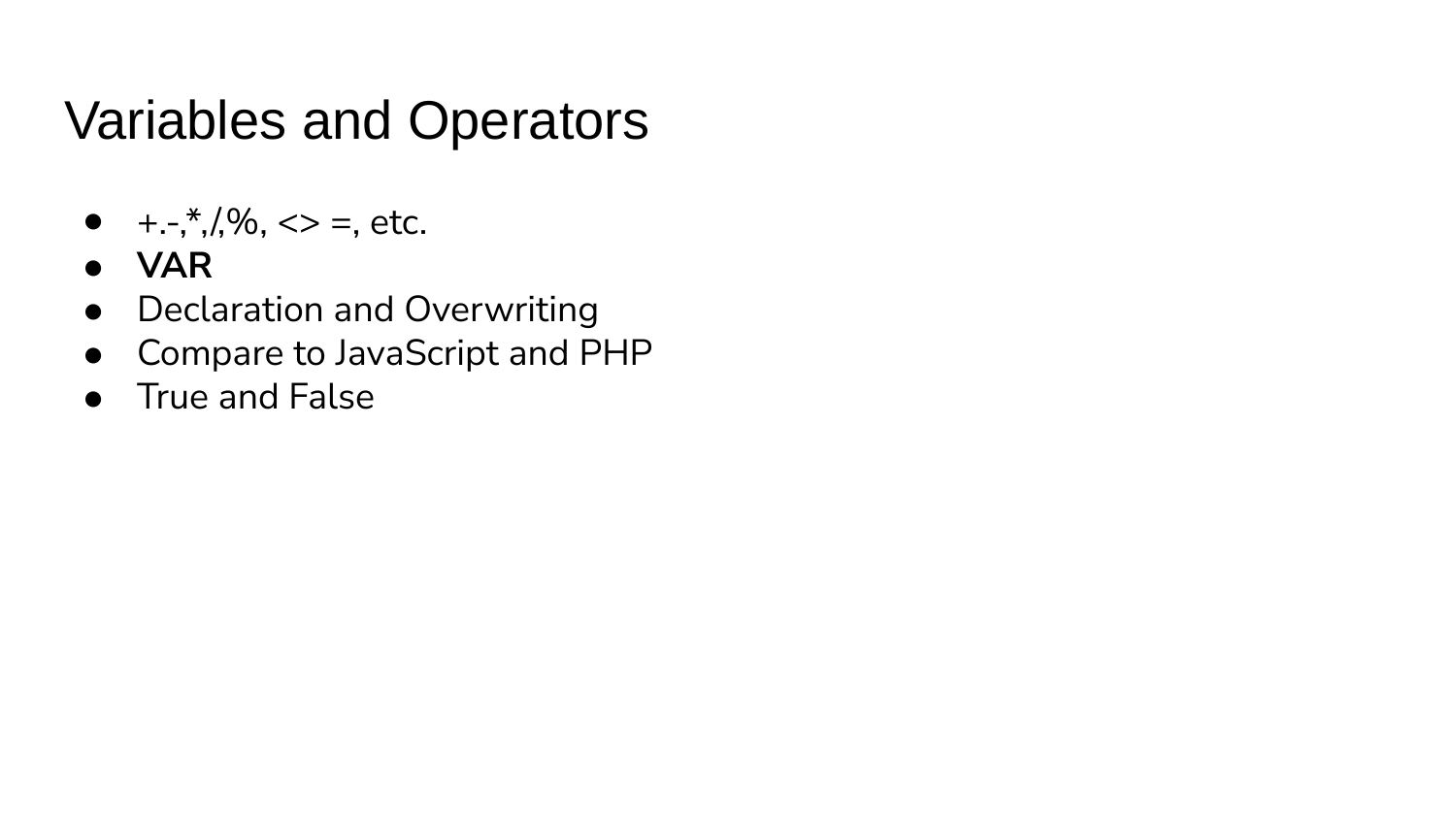

# Variables and Operators
+.-,*,/,%, <> =, etc.
VAR
Declaration and Overwriting
Compare to JavaScript and PHP
True and False